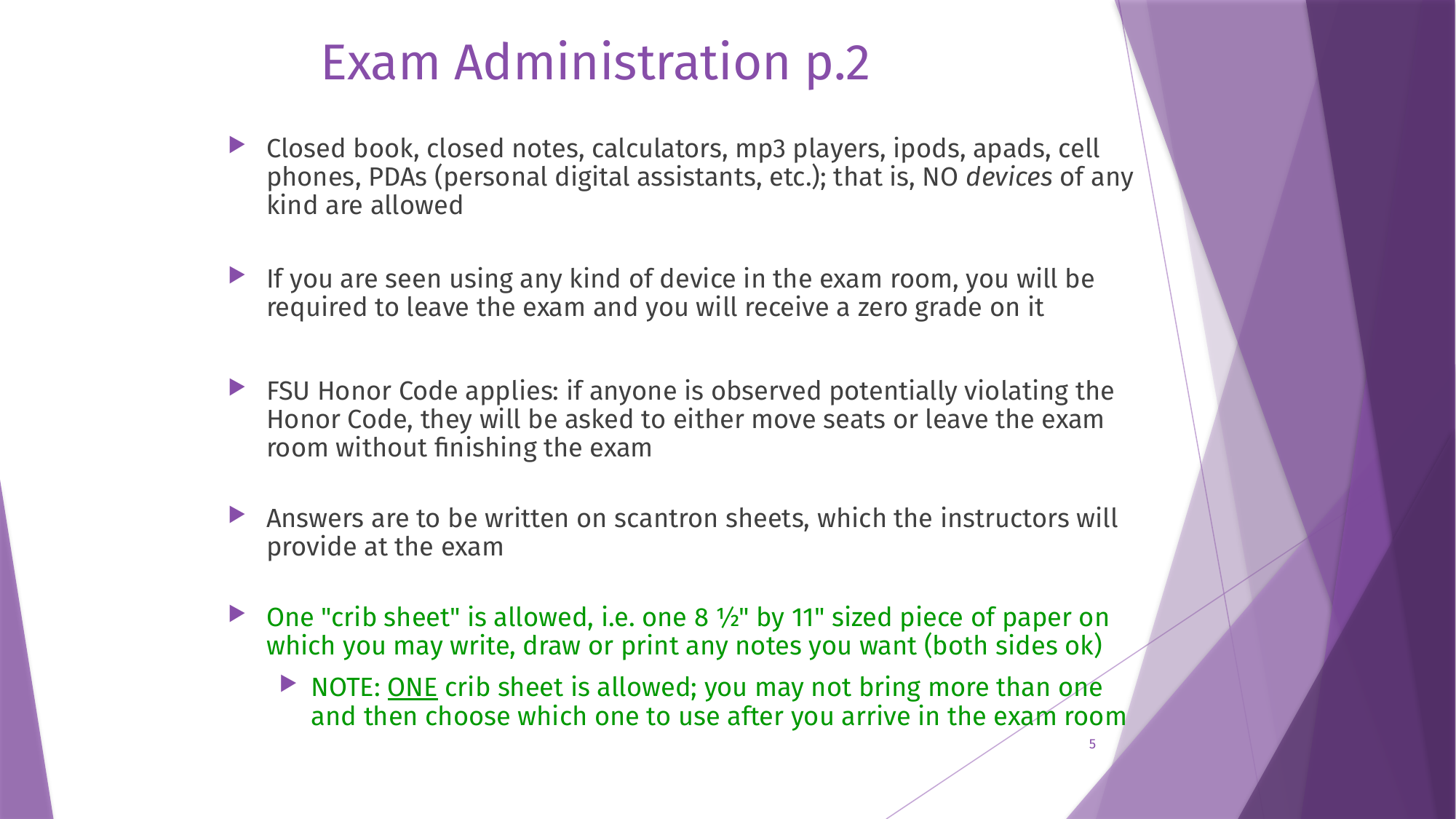

# Exam Administration p.2
Closed book, closed notes, calculators, mp3 players, ipods, apads, cell phones, PDAs (personal digital assistants, etc.); that is, NO devices of any kind are allowed
If you are seen using any kind of device in the exam room, you will be required to leave the exam and you will receive a zero grade on it

FSU Honor Code applies: if anyone is observed potentially violating the Honor Code, they will be asked to either move seats or leave the exam room without finishing the exam
Answers are to be written on scantron sheets, which the instructors will provide at the exam
One "crib sheet" is allowed, i.e. one 8 ½" by 11" sized piece of paper on which you may write, draw or print any notes you want (both sides ok)
NOTE: ONE crib sheet is allowed; you may not bring more than one and then choose which one to use after you arrive in the exam room

5